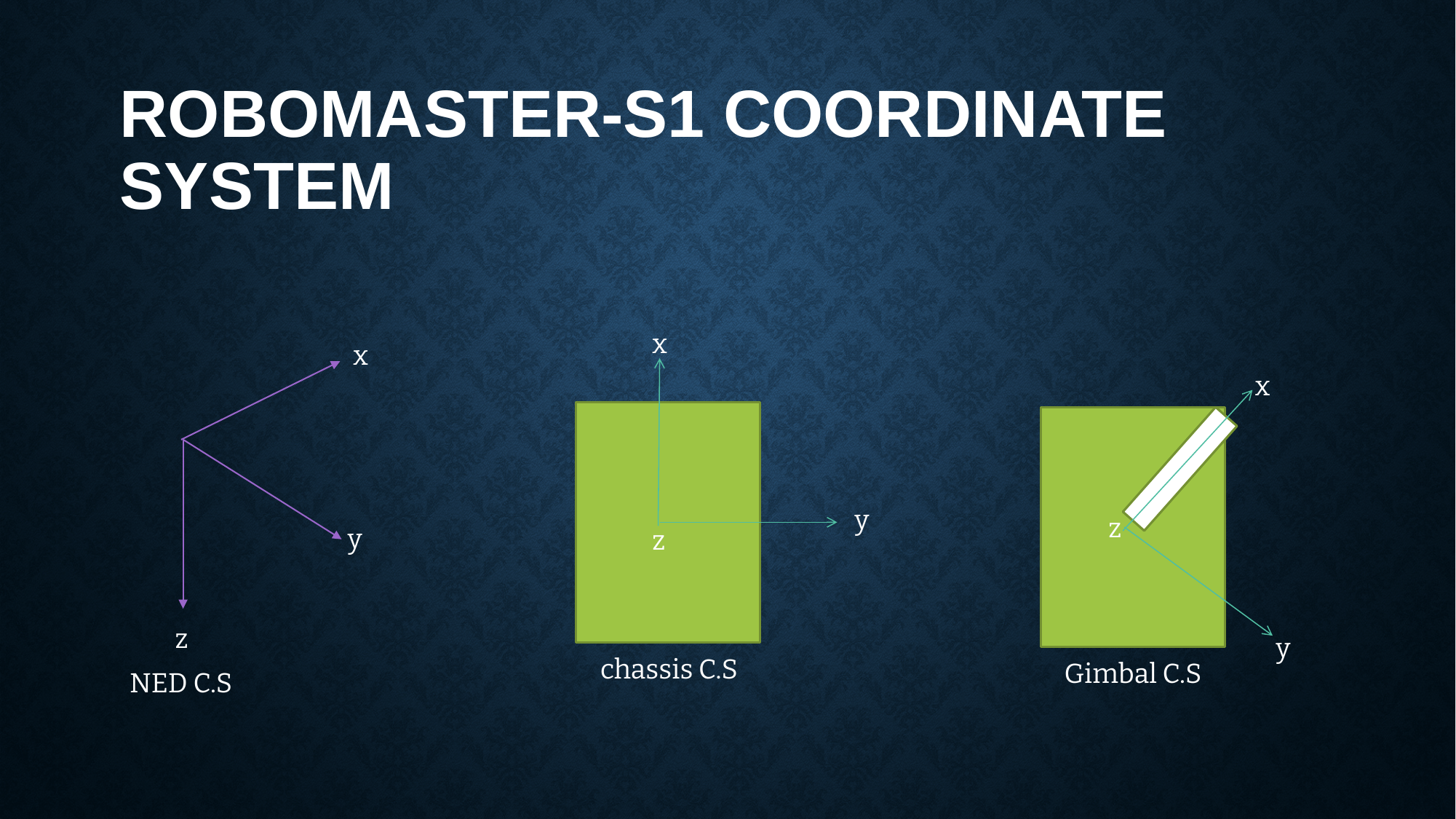

# RoboMaster-S1 Coordinate system
x

y
chassis C.S
z
x
y
z
NED C.S
x

y
Gimbal C.S
z